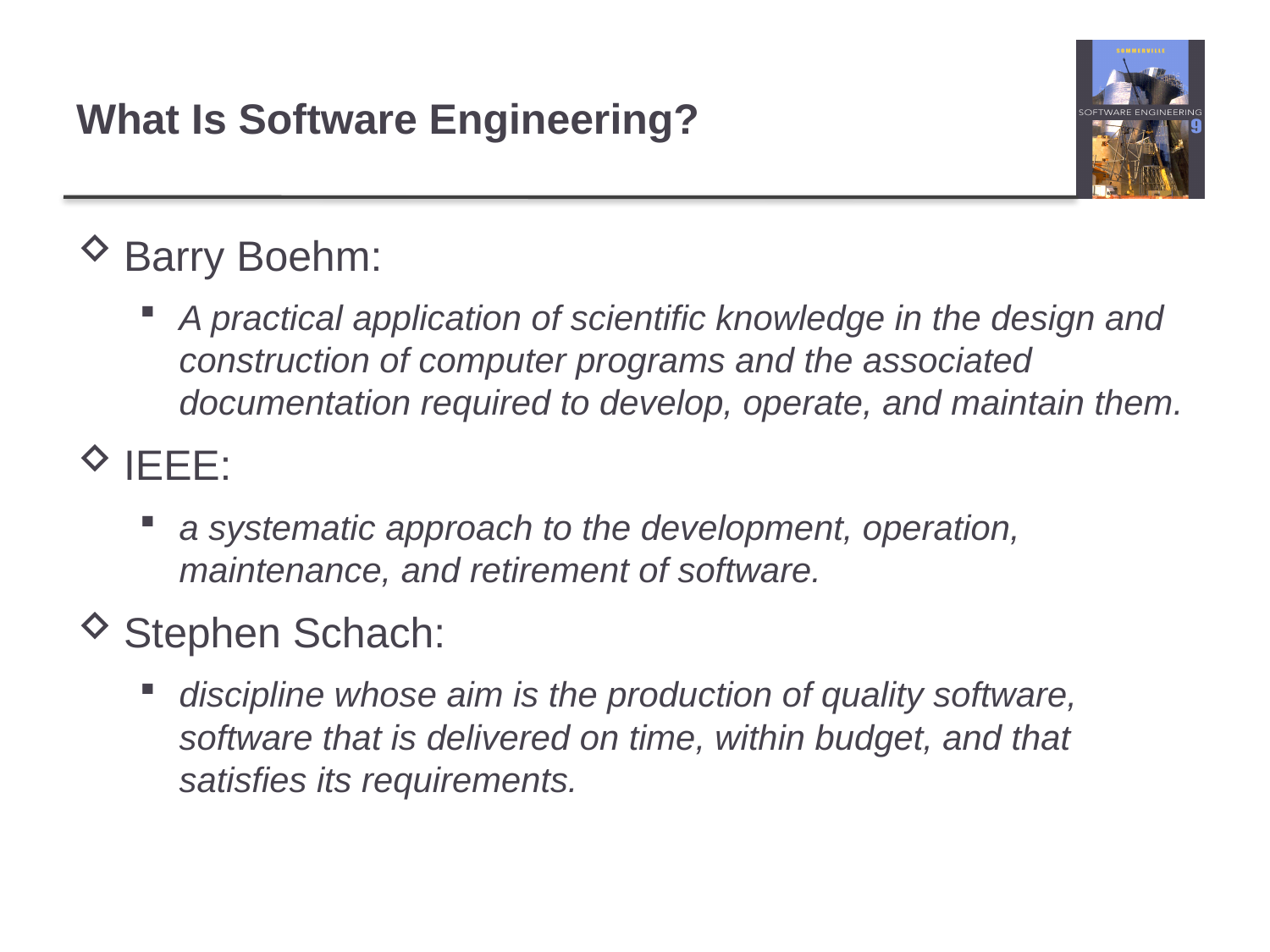

# What Is Software Engineering?
Barry Boehm:
A practical application of scientific knowledge in the design and construction of computer programs and the associated documentation required to develop, operate, and maintain them.
IEEE:
a systematic approach to the development, operation, maintenance, and retirement of software.
Stephen Schach:
discipline whose aim is the production of quality software, software that is delivered on time, within budget, and that satisfies its requirements.